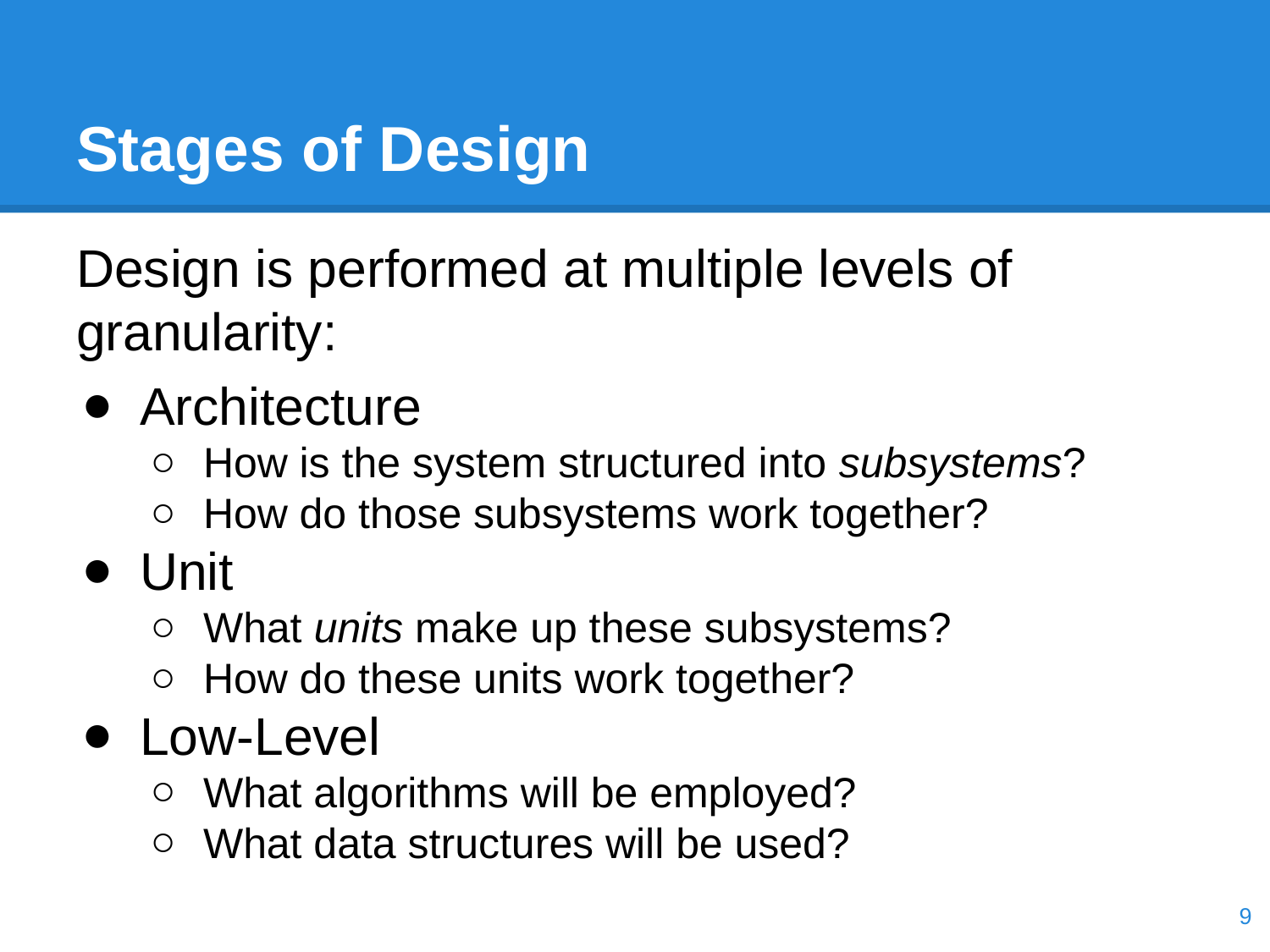

# Stages of Design
Design is performed at multiple levels of granularity:
Architecture
How is the system structured into subsystems?
How do those subsystems work together?
Unit
What units make up these subsystems?
How do these units work together?
Low-Level
What algorithms will be employed?
What data structures will be used?
9